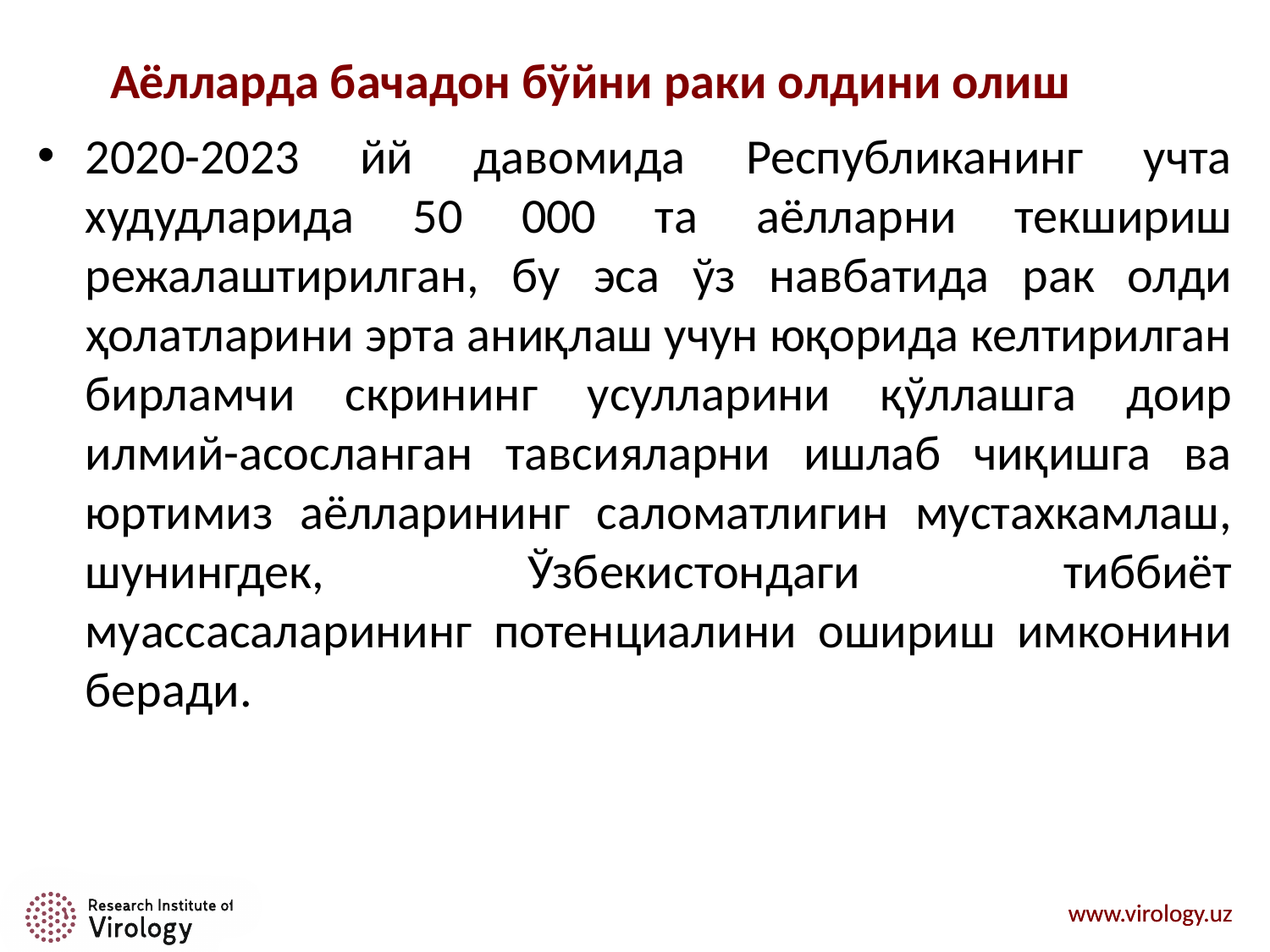

# Аёлларда бачадон бўйни раки олдини олиш
2020-2023 йй давомида Республиканинг учта худудларида 50 000 та аёлларни текшириш режалаштирилган, бу эса ўз навбатида рак олди ҳолатларини эрта аниқлаш учун юқорида келтирилган бирламчи скрининг усулларини қўллашга доир илмий-асосланган тавсияларни ишлаб чиқишга ва юртимиз аёлларининг саломатлигин мустахкамлаш, шунингдек, Ўзбекистондаги тиббиёт муассасаларининг потенциалини ошириш имконини беради.